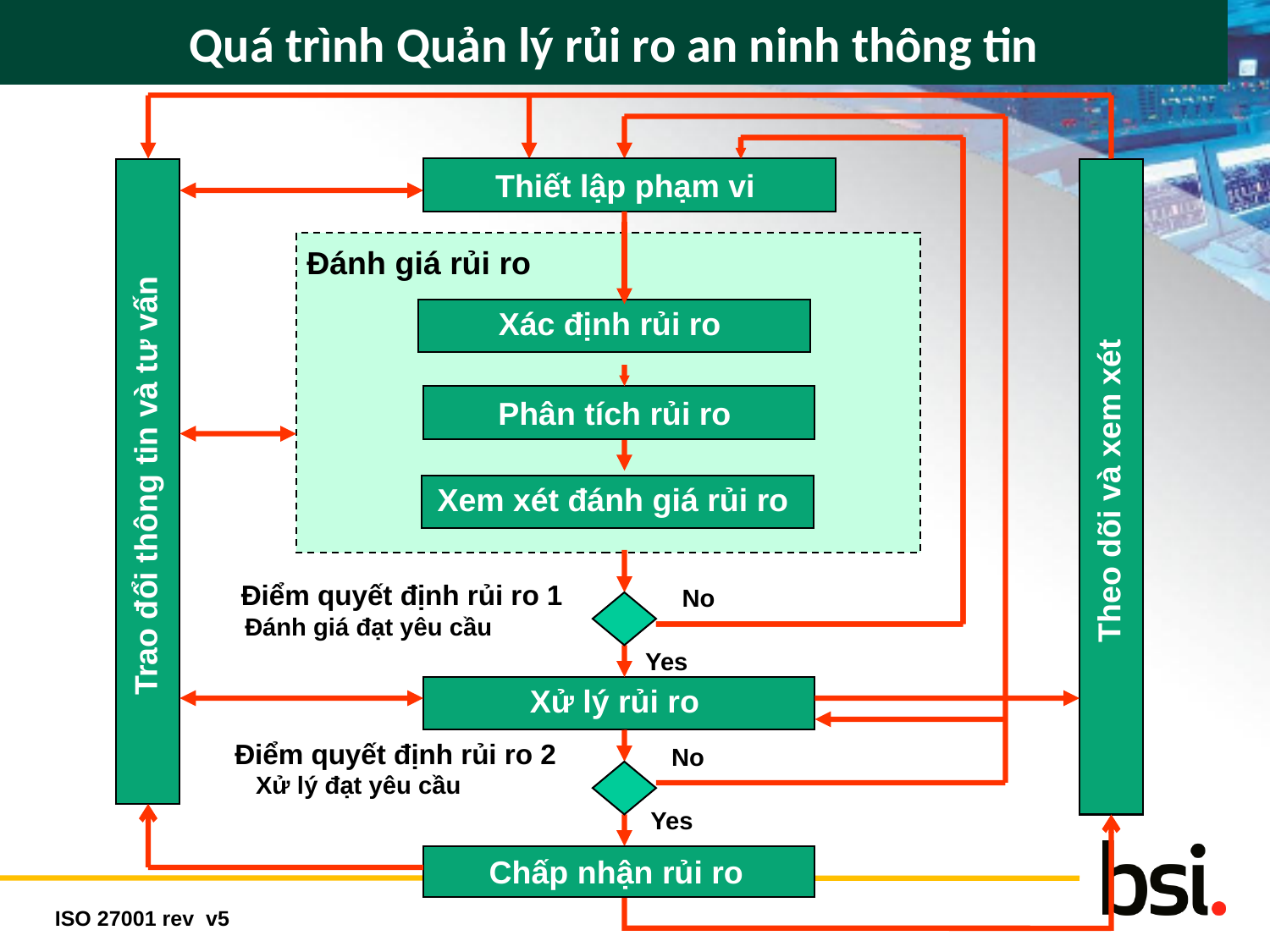

# Quá trình Quản lý rủi ro an ninh thông tin

Thiết lập phạm vi

Đánh giá rủi ro

Xác định rủi ro

Phân tích rủi ro

Trao đổi thông tin và tư vấn
Theo dõi và xem xét
Xem xét đánh giá rủi ro

Điểm quyết định rủi ro 1
   Đánh giá đạt yêu cầu
No

Yes
Xử lý rủi ro

Điểm quyết định rủi ro 2
   Xử lý đạt yêu cầu

No

Yes

      Chấp nhận rủi ro